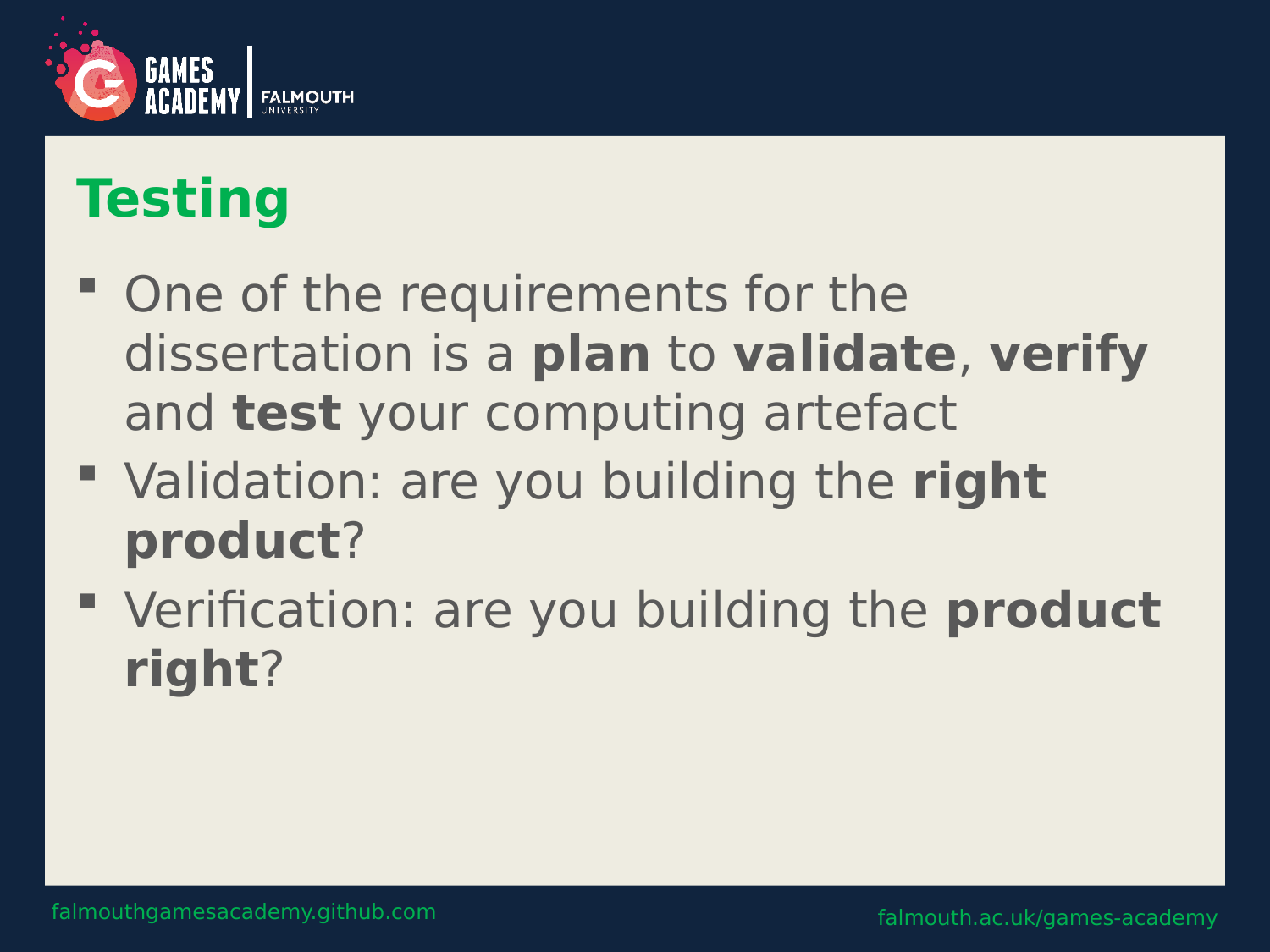

# Testing
One of the requirements for the dissertation is a plan to validate, verify and test your computing artefact
Validation: are you building the right product?
Verification: are you building the product right?